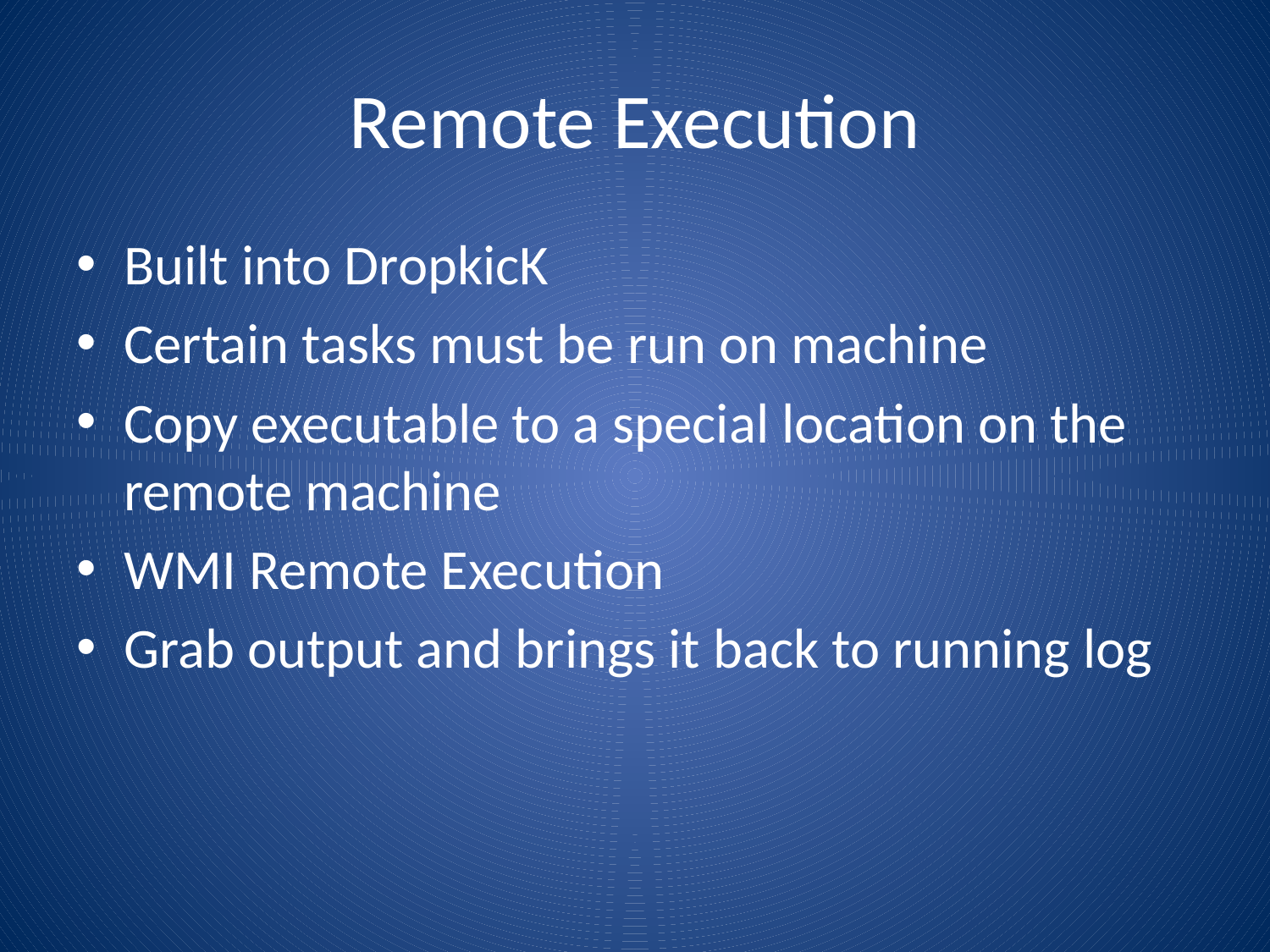

# Remote Execution
Built into DropkicK
Certain tasks must be run on machine
Copy executable to a special location on the remote machine
WMI Remote Execution
Grab output and brings it back to running log